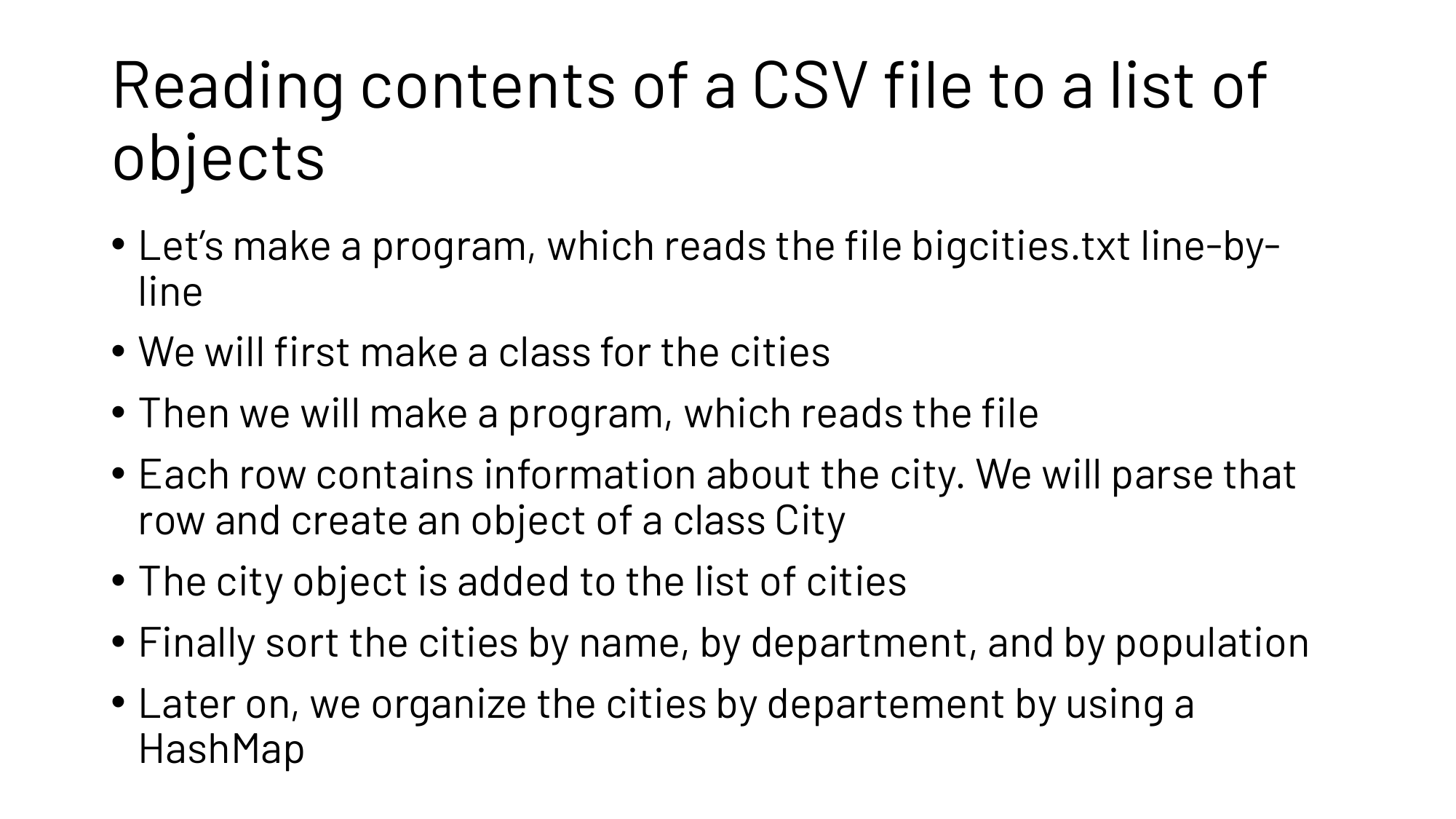

# Reading contents of a CSV file to a list of objects
Let’s make a program, which reads the file bigcities.txt line-by-line
We will first make a class for the cities
Then we will make a program, which reads the file
Each row contains information about the city. We will parse that row and create an object of a class City
The city object is added to the list of cities
Finally sort the cities by name, by department, and by population
Later on, we organize the cities by departement by using a HashMap